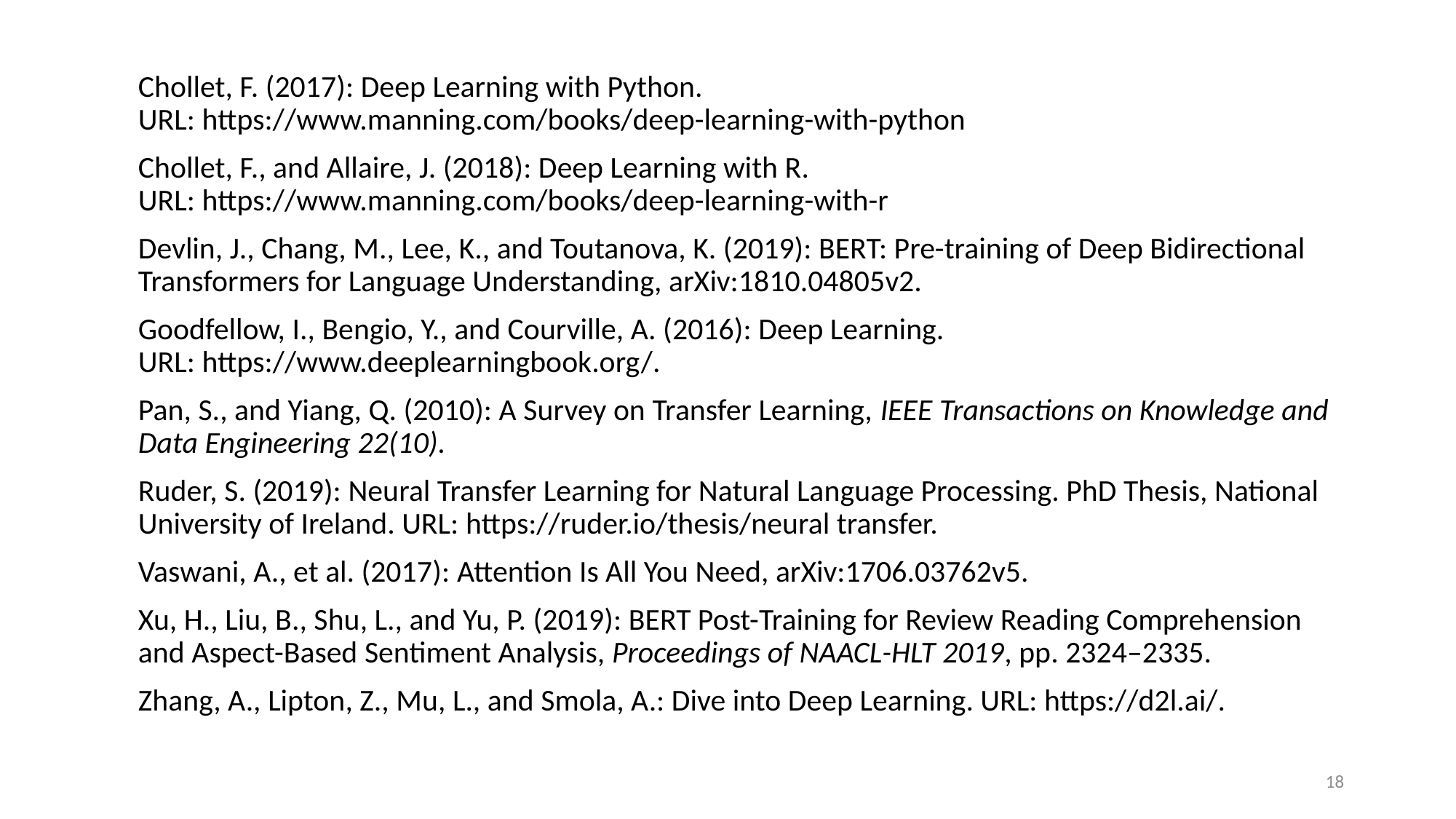

Chollet, F. (2017): Deep Learning with Python.
URL: https://www.manning.com/books/deep-learning-with-python
Chollet, F., and Allaire, J. (2018): Deep Learning with R.
URL: https://www.manning.com/books/deep-learning-with-r
Devlin, J., Chang, M., Lee, K., and Toutanova, K. (2019): BERT: Pre-training of Deep Bidirectional Transformers for Language Understanding, arXiv:1810.04805v2.
Goodfellow, I., Bengio, Y., and Courville, A. (2016): Deep Learning.
URL: https://www.deeplearningbook.org/.
Pan, S., and Yiang, Q. (2010): A Survey on Transfer Learning, IEEE Transactions on Knowledge and Data Engineering 22(10).
Ruder, S. (2019): Neural Transfer Learning for Natural Language Processing. PhD Thesis, National University of Ireland. URL: https://ruder.io/thesis/neural transfer.
Vaswani, A., et al. (2017): Attention Is All You Need, arXiv:1706.03762v5.
Xu, H., Liu, B., Shu, L., and Yu, P. (2019): BERT Post-Training for Review Reading Comprehension and Aspect-Based Sentiment Analysis, Proceedings of NAACL-HLT 2019, pp. 2324–2335.
Zhang, A., Lipton, Z., Mu, L., and Smola, A.: Dive into Deep Learning. URL: https://d2l.ai/.

18